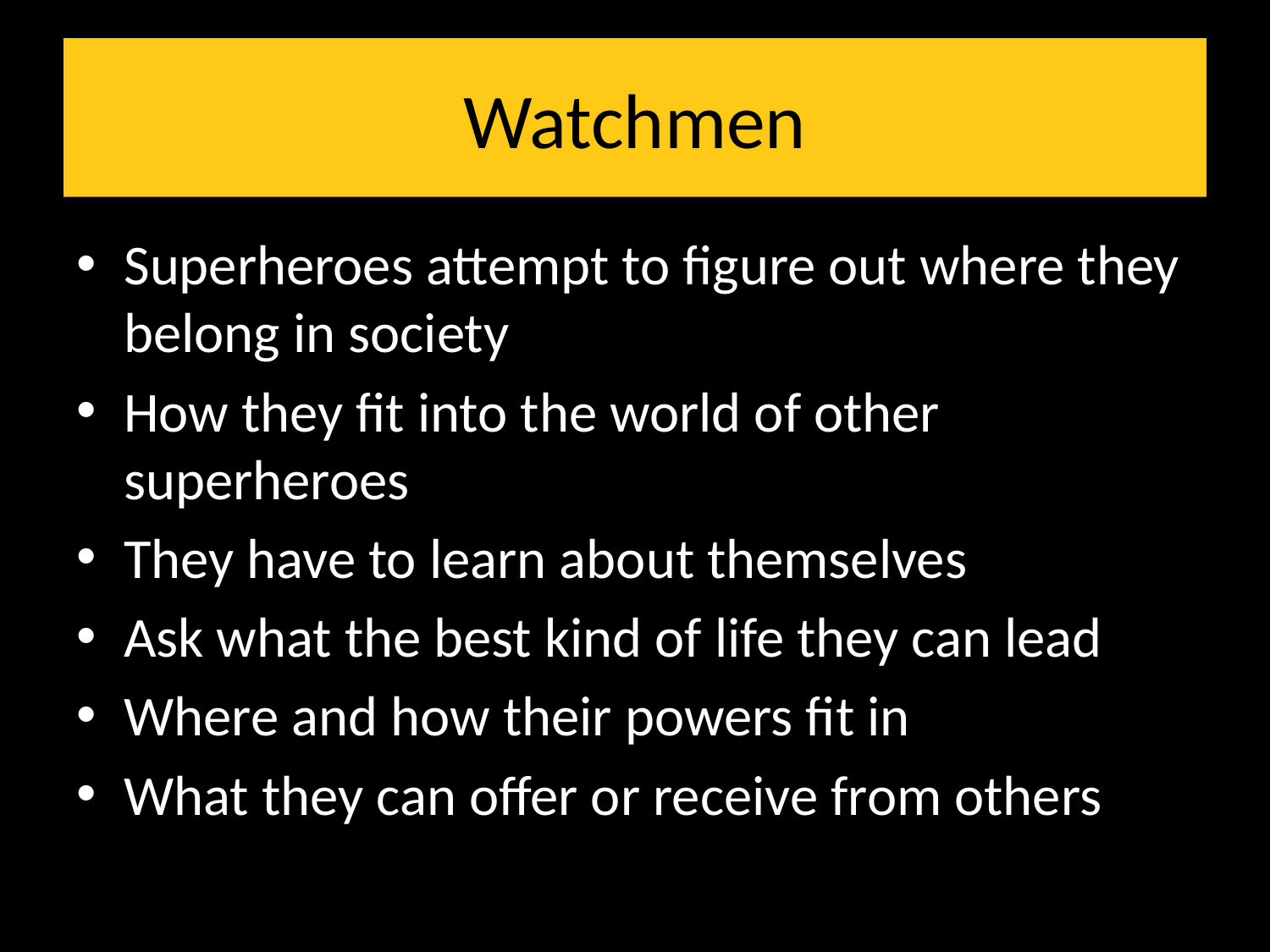

# Watchmen
Superheroes attempt to figure out where they belong in society
How they fit into the world of other superheroes
They have to learn about themselves
Ask what the best kind of life they can lead
Where and how their powers fit in
What they can offer or receive from others